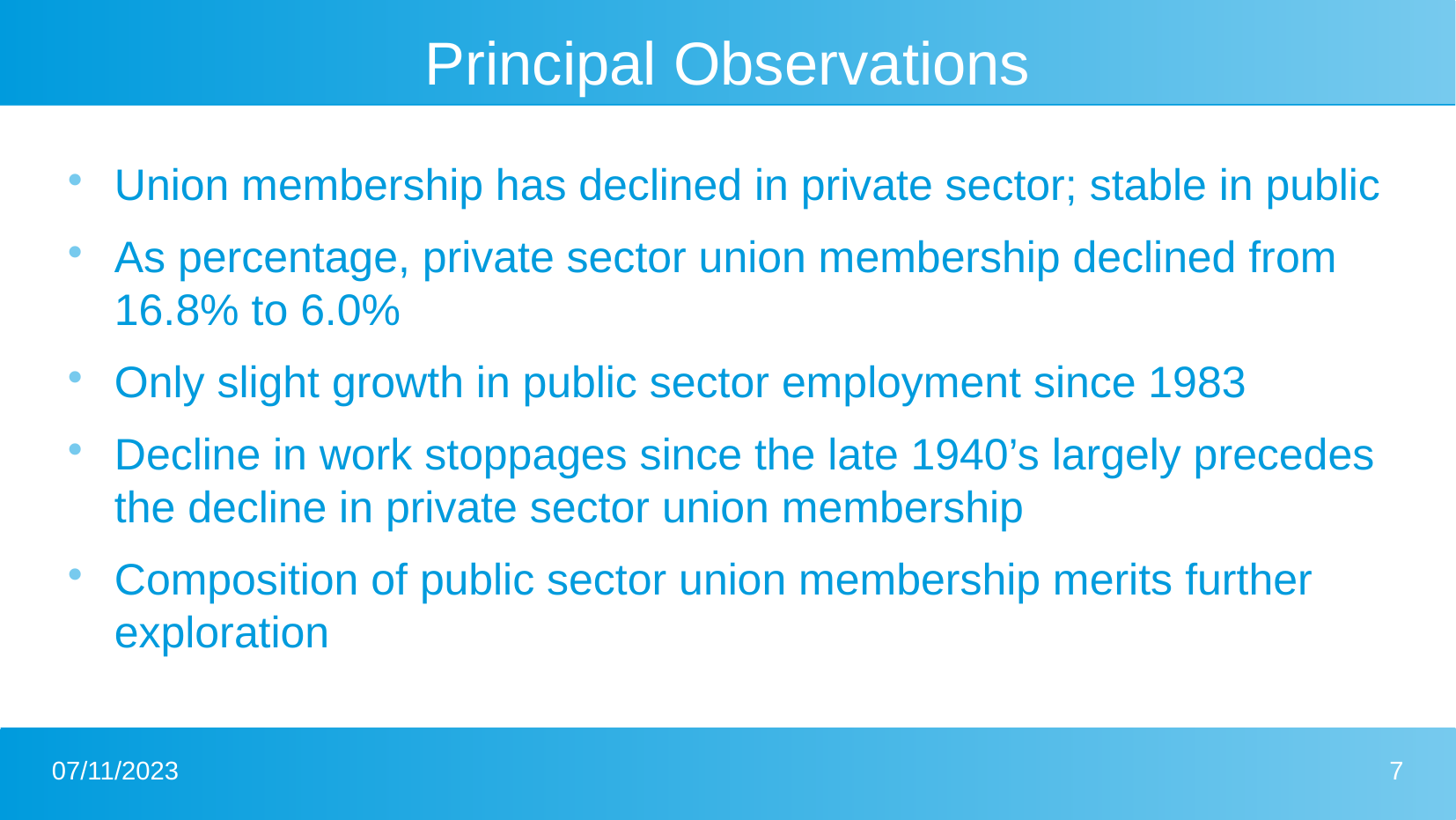

# Principal Observations
Union membership has declined in private sector; stable in public
As percentage, private sector union membership declined from 16.8% to 6.0%
Only slight growth in public sector employment since 1983
Decline in work stoppages since the late 1940’s largely precedes the decline in private sector union membership
Composition of public sector union membership merits further exploration

07/11/2023
7